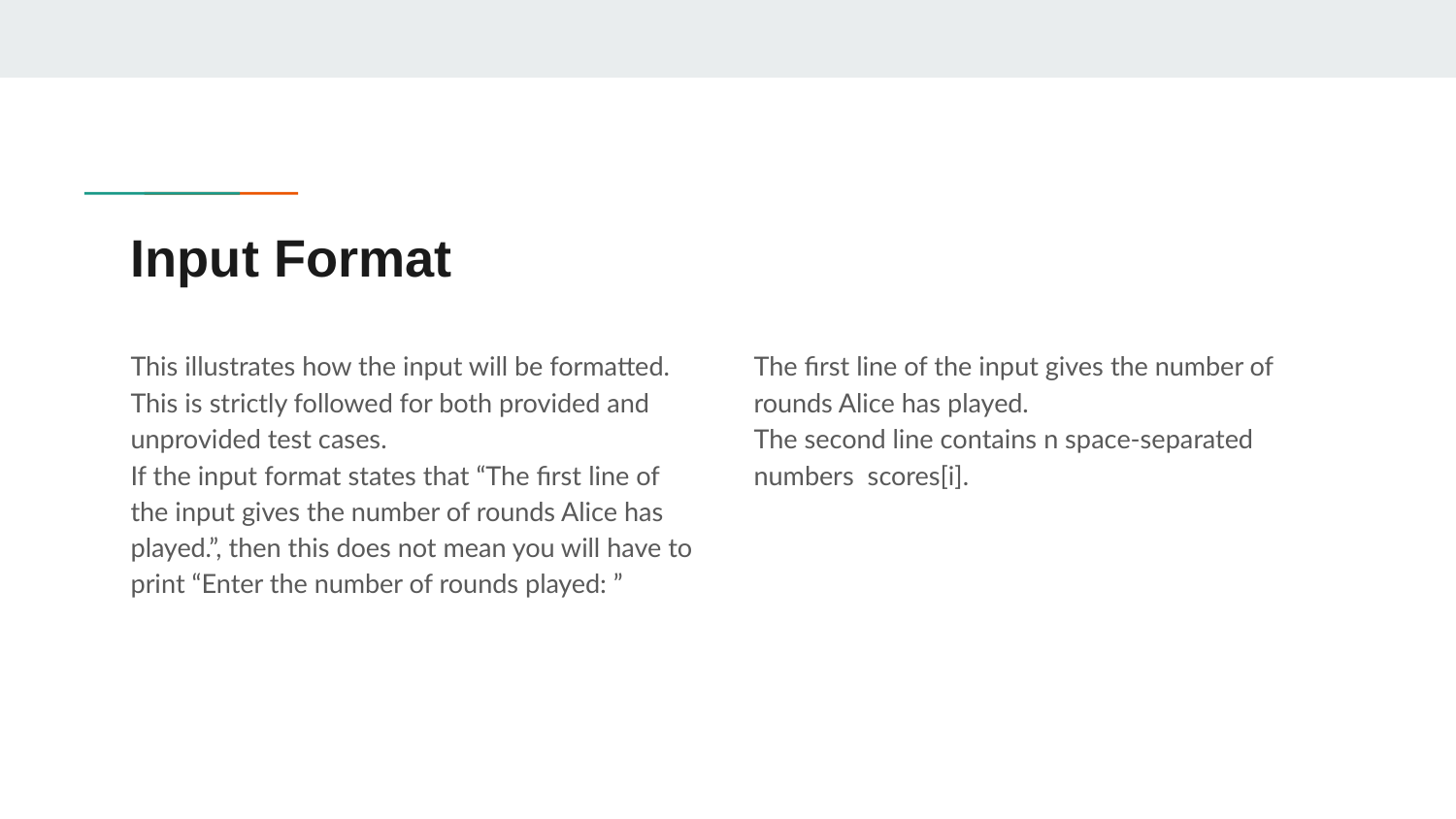

# Input Format
This illustrates how the input will be formatted. This is strictly followed for both provided and unprovided test cases.
If the input format states that “The first line of the input gives the number of rounds Alice has played.”, then this does not mean you will have to print “Enter the number of rounds played: ”
The first line of the input gives the number of rounds Alice has played.
The second line contains n space-separated numbers  scores[i].